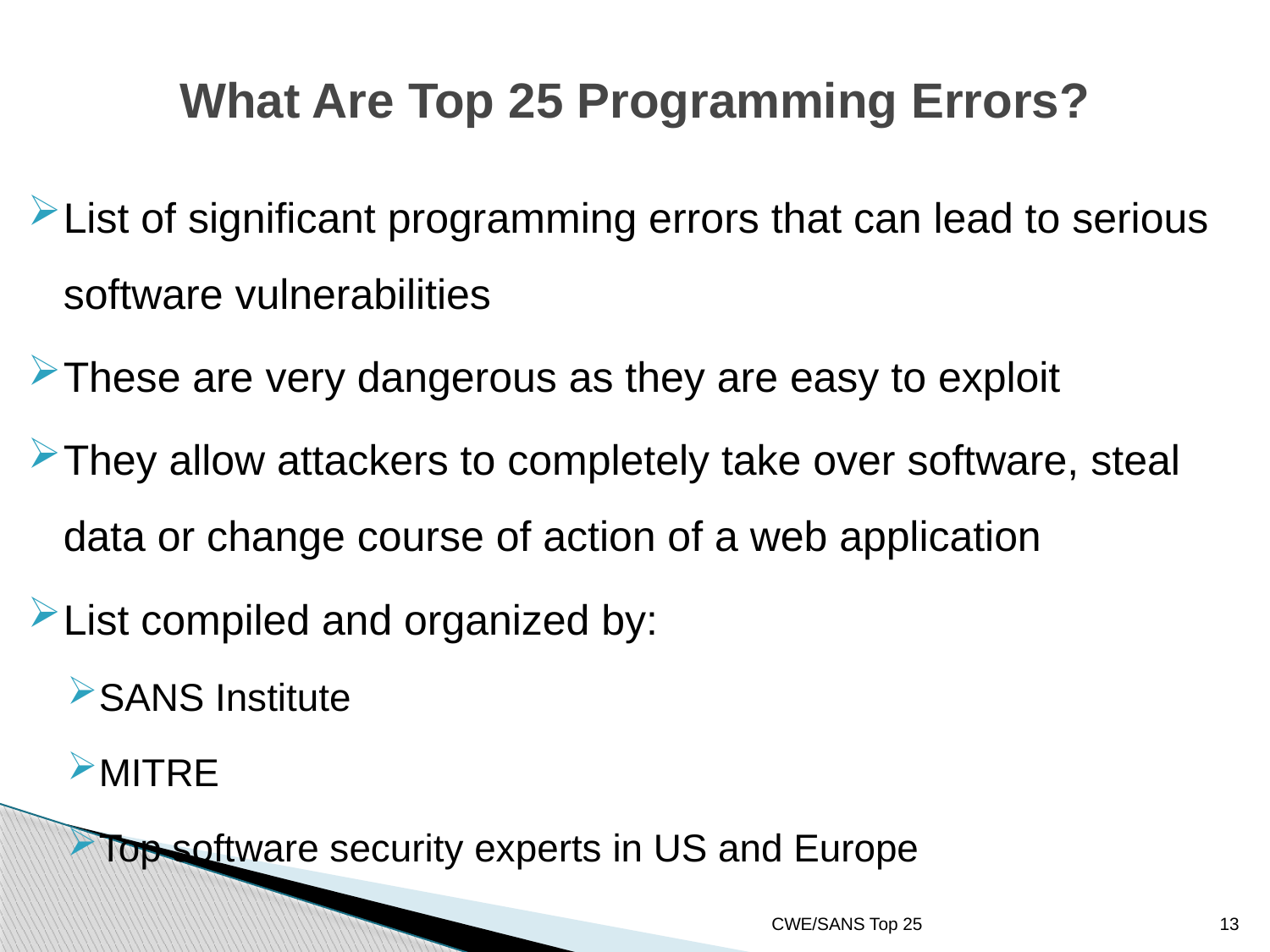

# What Are Top 25 Programming Errors?
List of significant programming errors that can lead to serious software vulnerabilities
These are very dangerous as they are easy to exploit
They allow attackers to completely take over software, steal data or change course of action of a web application
List compiled and organized by:
SANS Institute
MITRE
Top software security experts in US and Europe
CWE/SANS Top 25
13